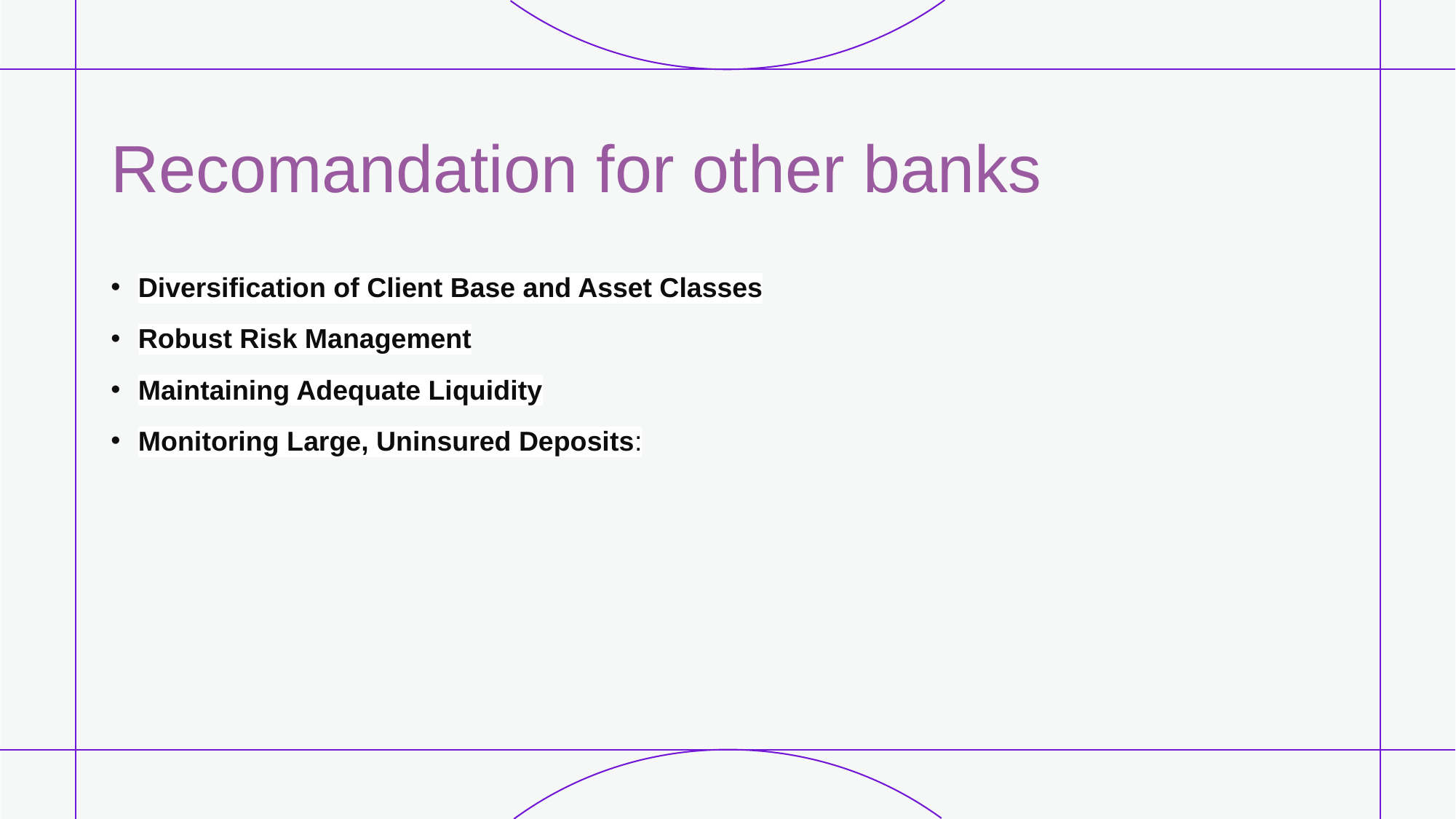

# Recomandation for other banks
Diversification of Client Base and Asset Classes
Robust Risk Management
Maintaining Adequate Liquidity
Monitoring Large, Uninsured Deposits: